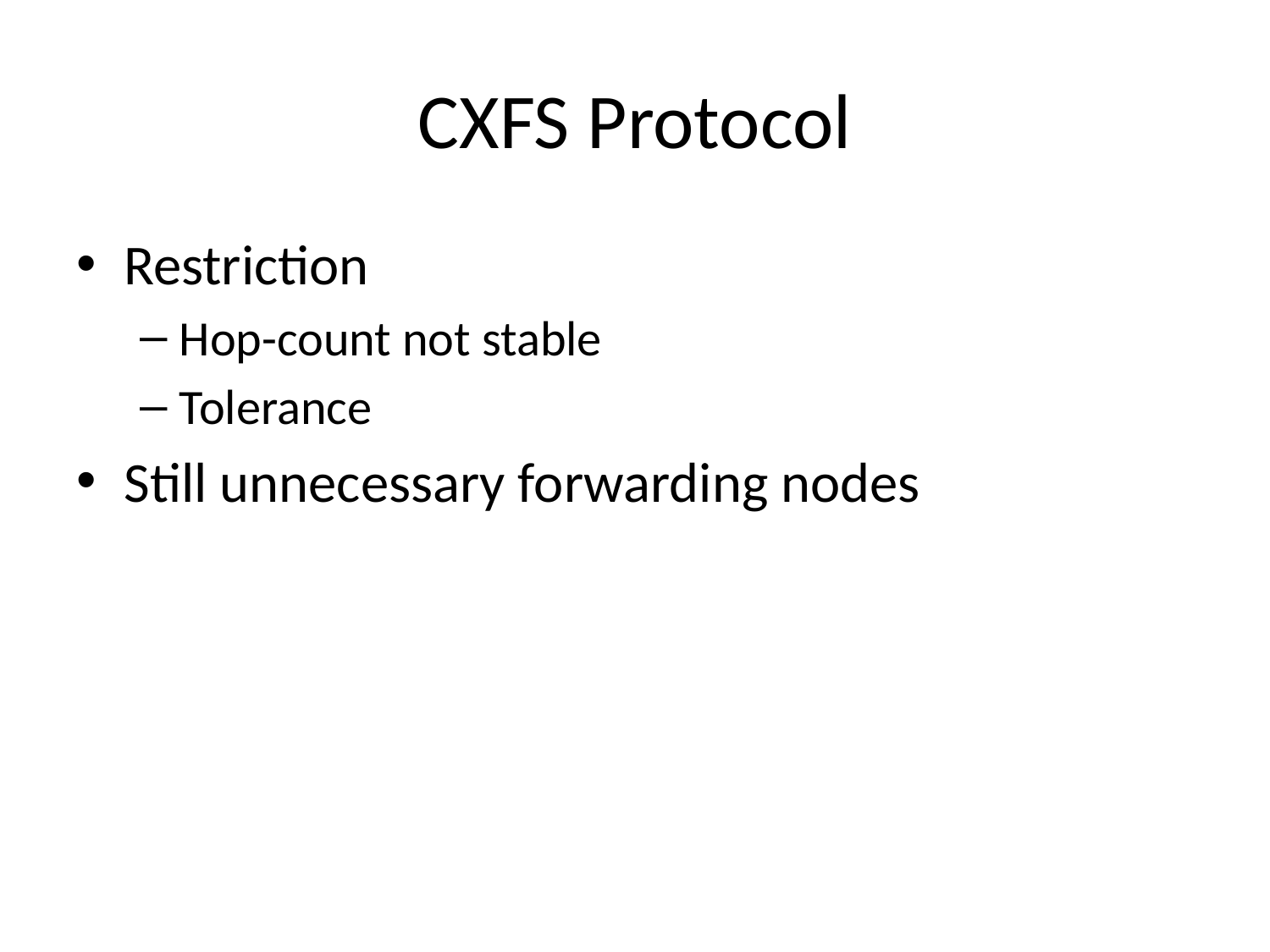

# CXFS Protocol
Restriction
Hop-count not stable
Tolerance
Still unnecessary forwarding nodes